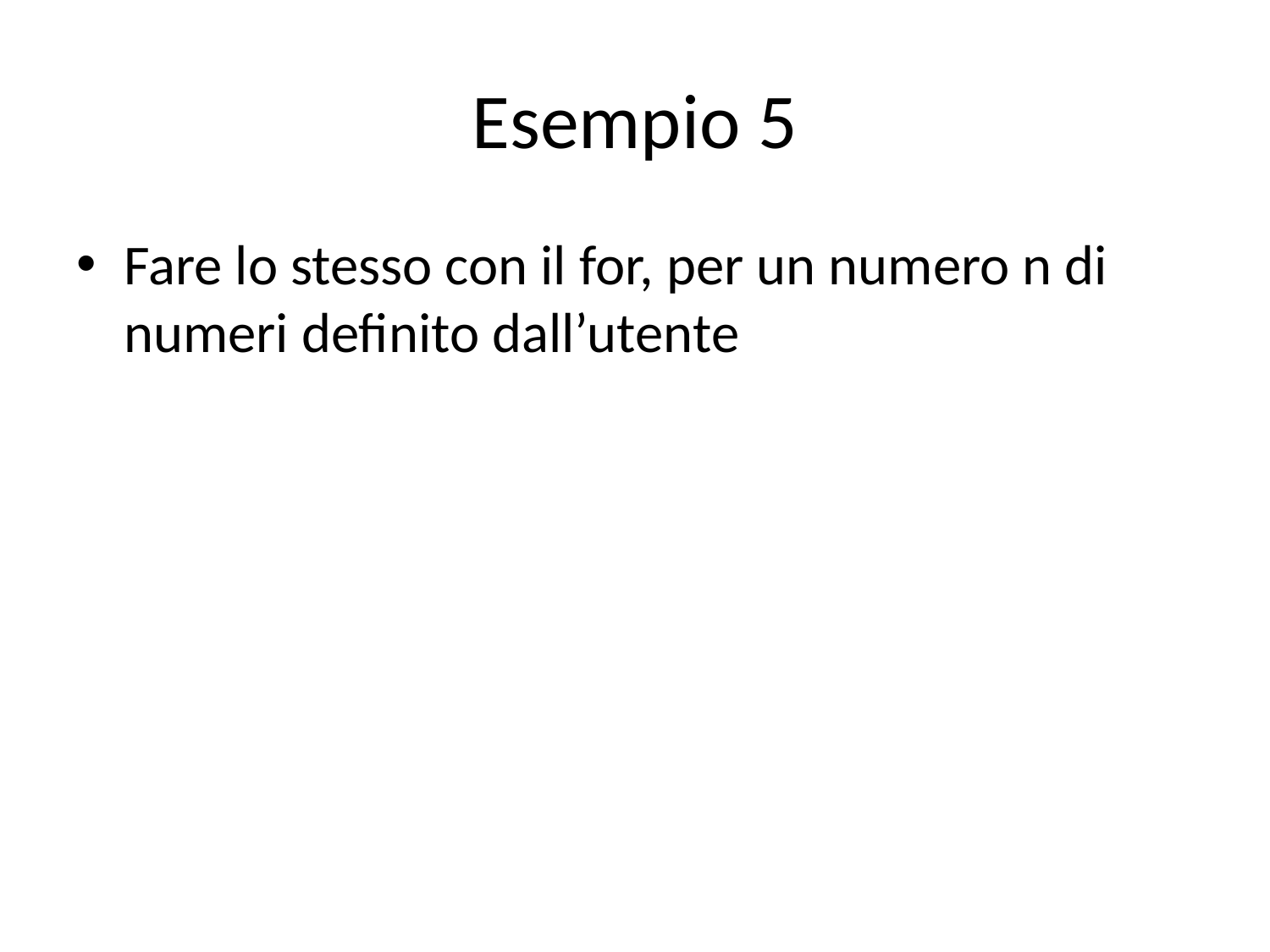

# Esempio 5
Fare lo stesso con il for, per un numero n di numeri definito dall’utente